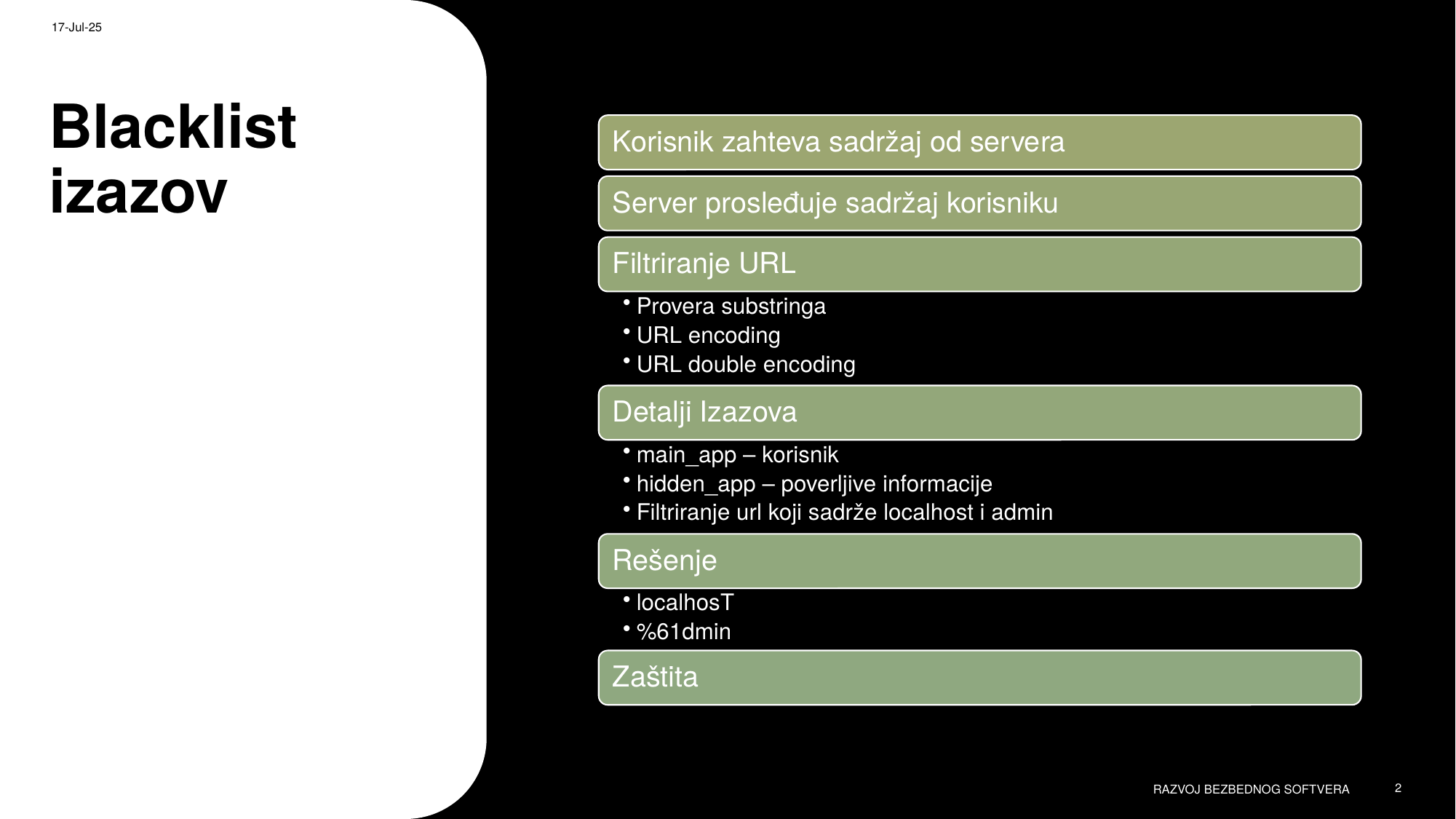

17-Jul-25
# Blacklist izazov
Korisnik zahteva sadržaj od servera
Server prosleđuje sadržaj korisniku
Filtriranje URL
Provera substringa
URL encoding
URL double encoding
Detalji Izazova
main_app – korisnik
hidden_app – poverljive informacije
Filtriranje url koji sadrže localhost i admin
Rešenje
localhosT
%61dmin
Zaštita
RAZVOJ BEZBEDNOG SOFTVERA
2